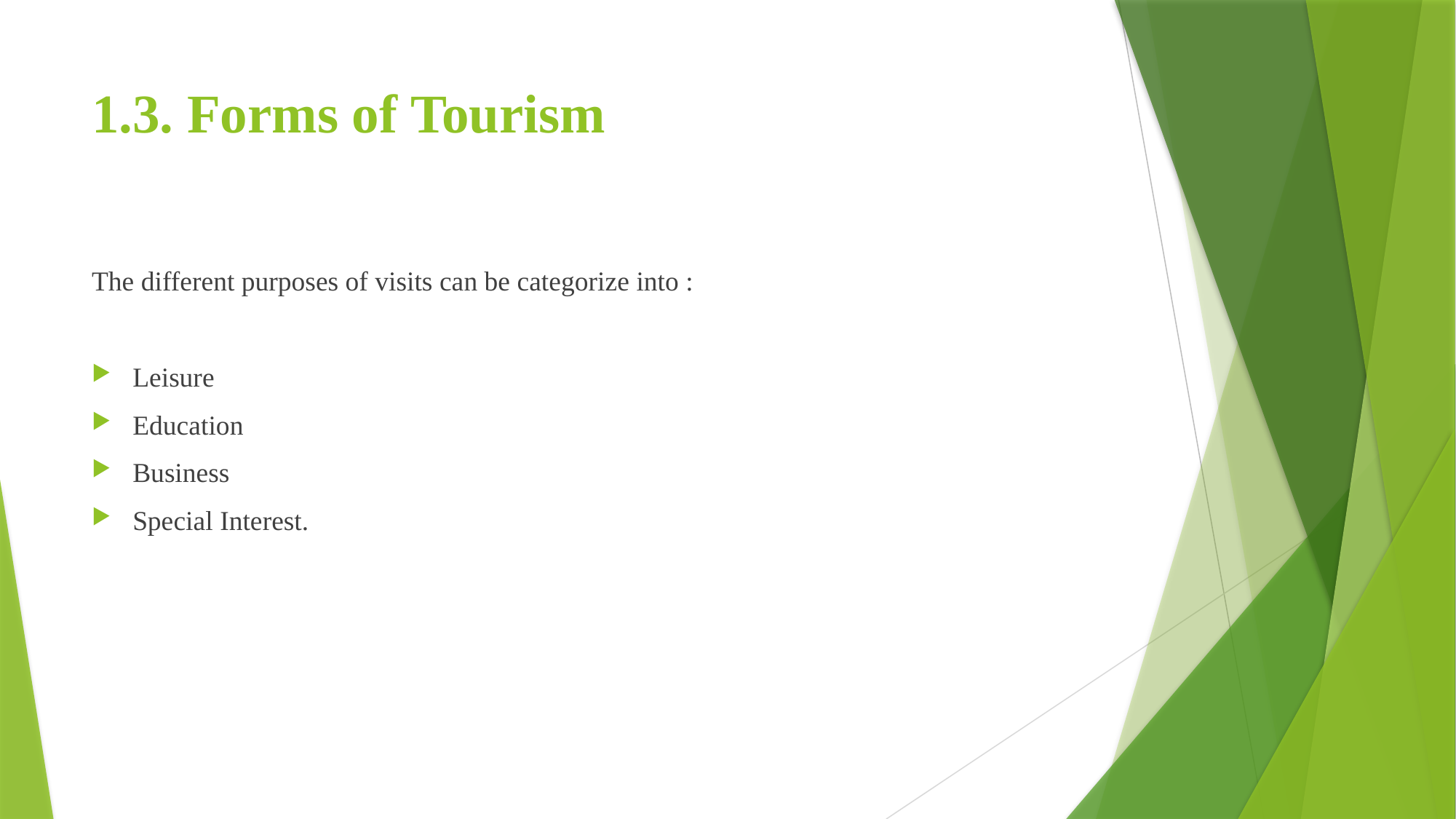

# 1.3. Forms of Tourism
The different purposes of visits can be categorize into :

Leisure
Education
Business
Special Interest.